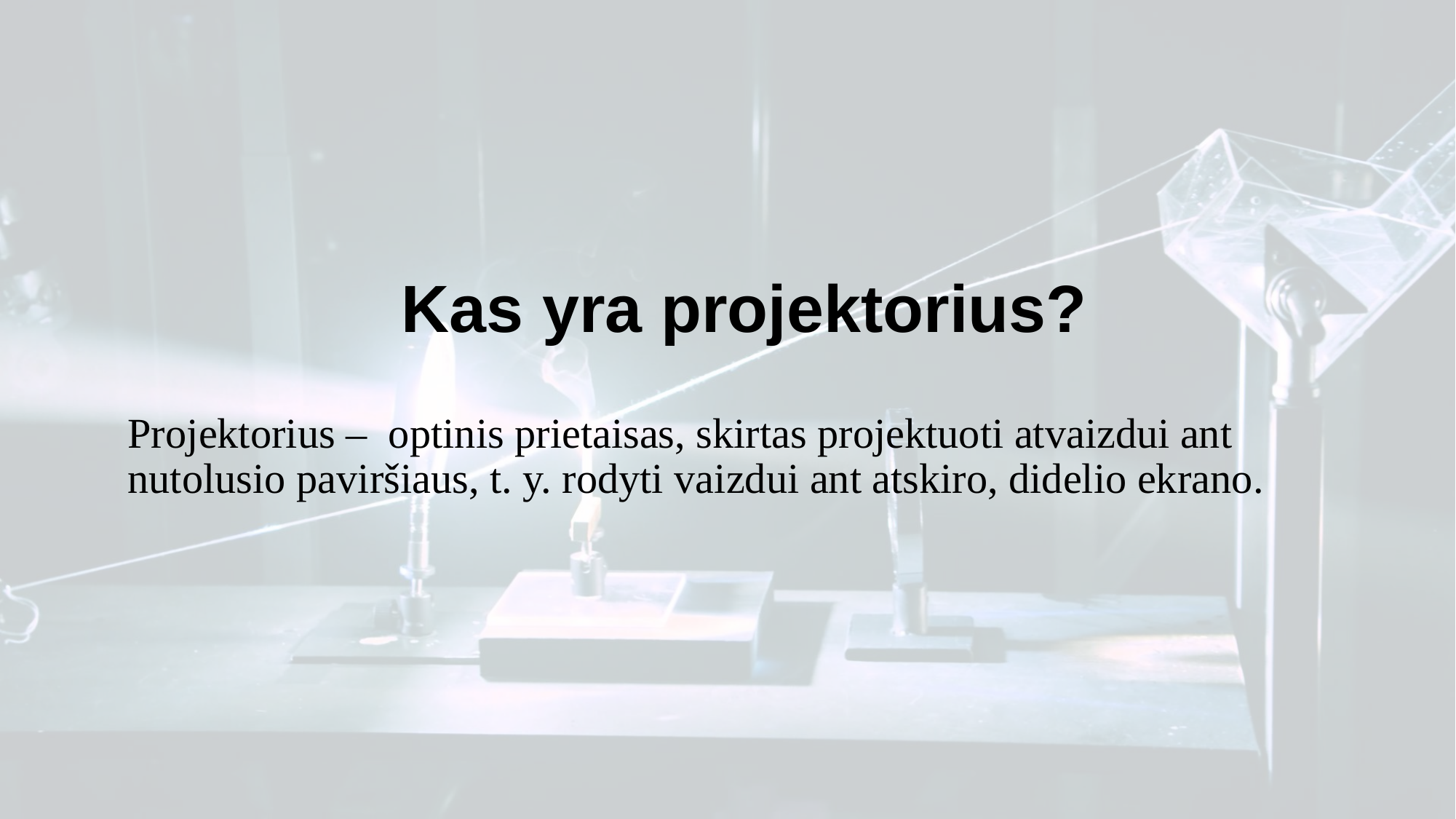

# Kas yra projektorius?
Projektorius –  optinis prietaisas, skirtas projektuoti atvaizdui ant nutolusio paviršiaus, t. y. rodyti vaizdui ant atskiro, didelio ekrano.